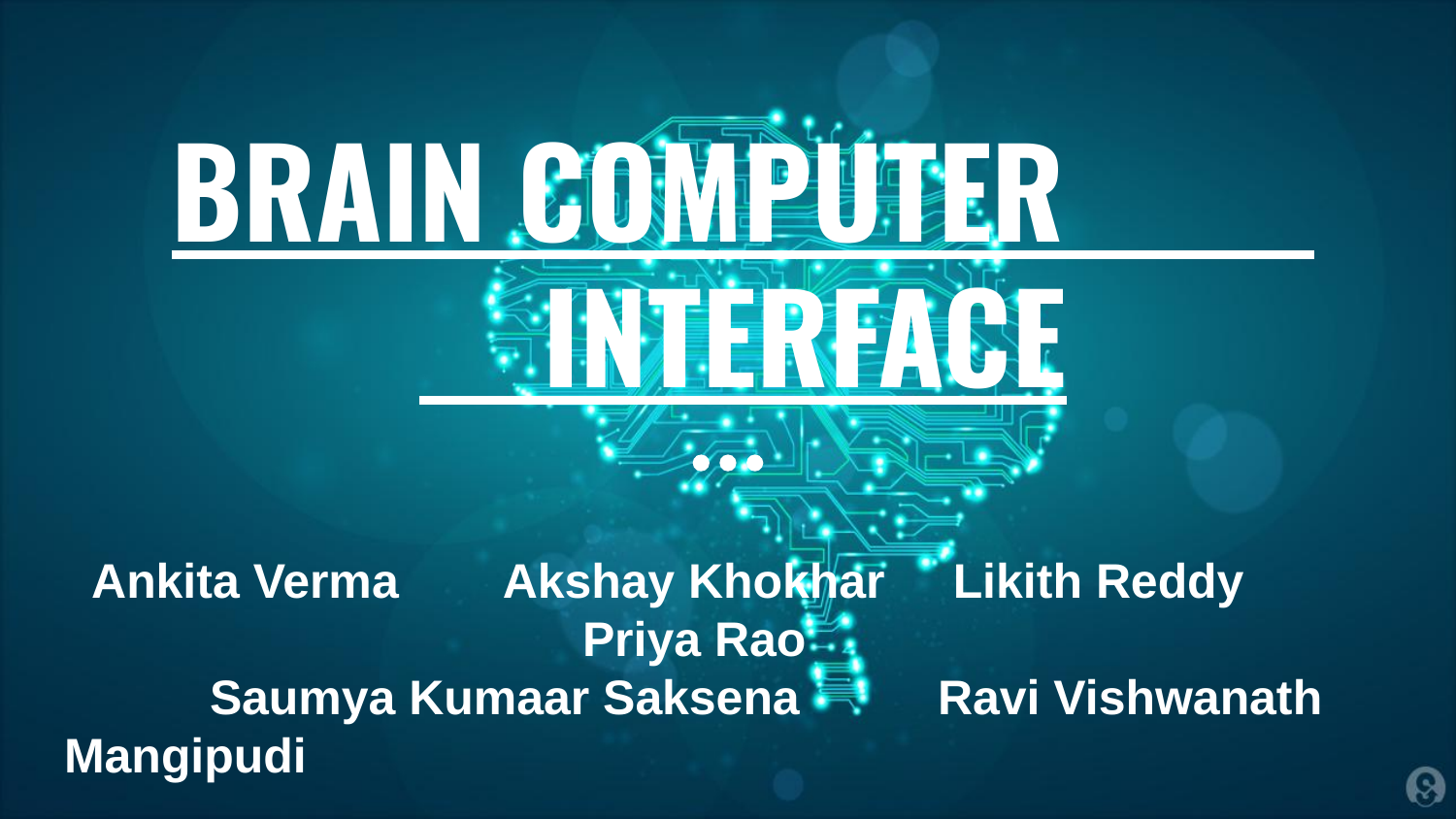

# BRAIN COMPUTER             INTERFACE
  Ankita Verma	Akshay Khokhar	 Likith Reddy	  Priya Rao
  	Saumya Kumaar Saksena	Ravi Vishwanath Mangipudi